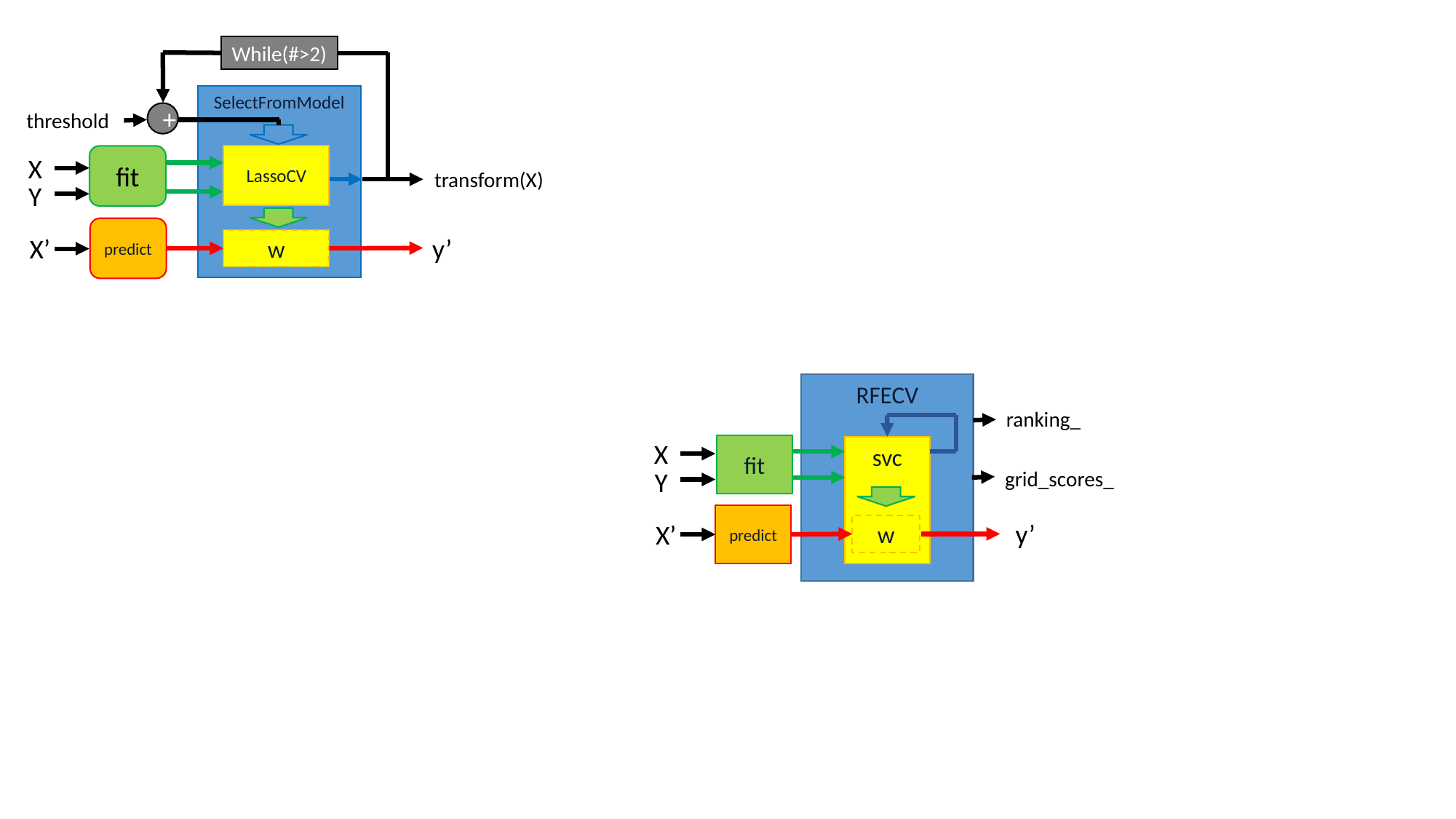

While(#>2)
SelectFromModel
threshold
+

LassoCV
X
fit
transform(X)
Y

predict
y’
X’
w
RFECV
ranking_
X
fit
svc
grid_scores_
Y

predict
y’
X’
w